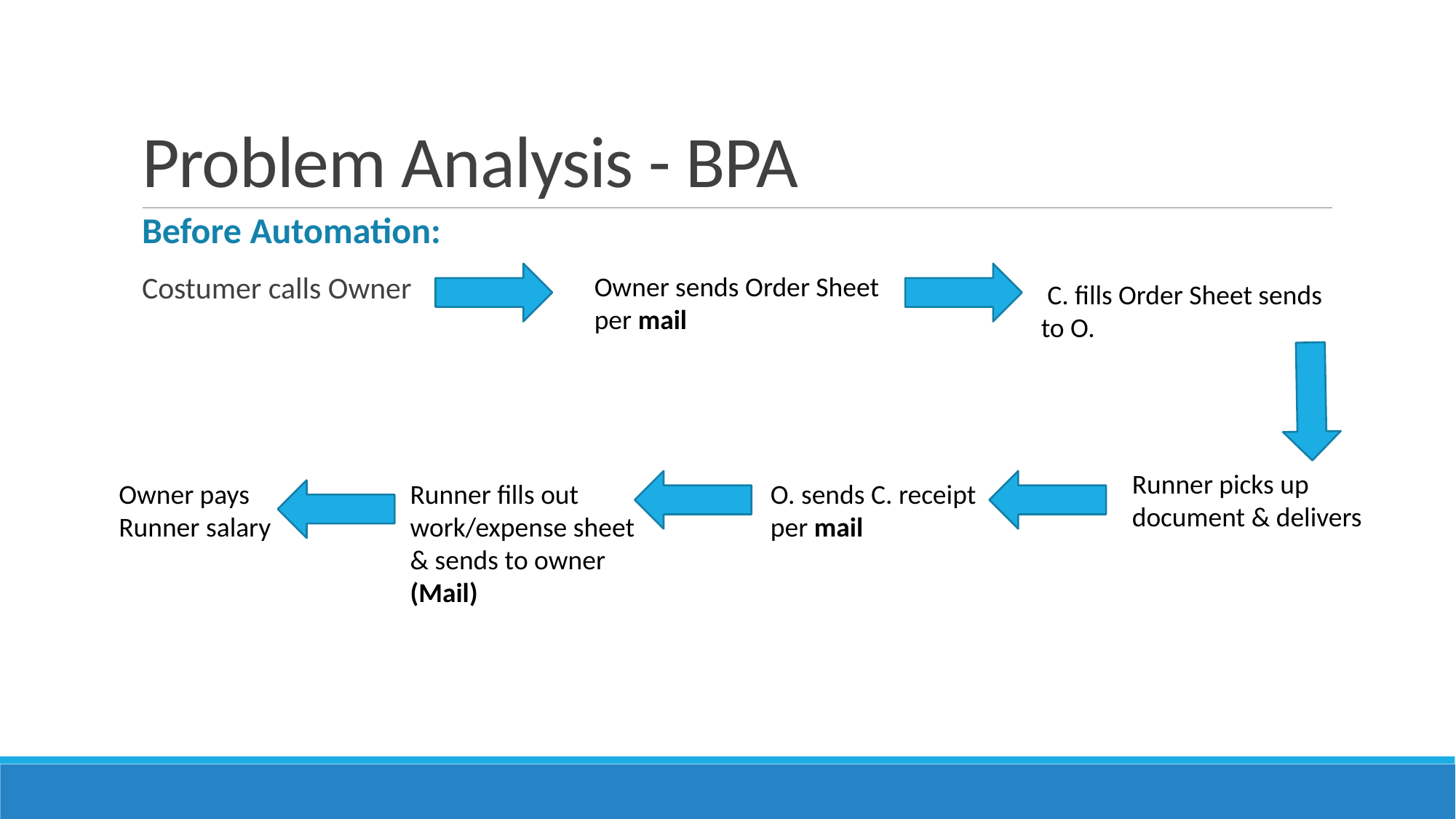

# Problem Analysis - BPA
Before Automation:
Costumer calls Owner

Owner sends Order Sheet
per mail
 C. fills Order Sheet sends to O.

Runner picks up document & delivers

Runner fills out work/expense sheet
& sends to owner (Mail)

O. sends C. receipt
per mail

Owner pays
Runner salary